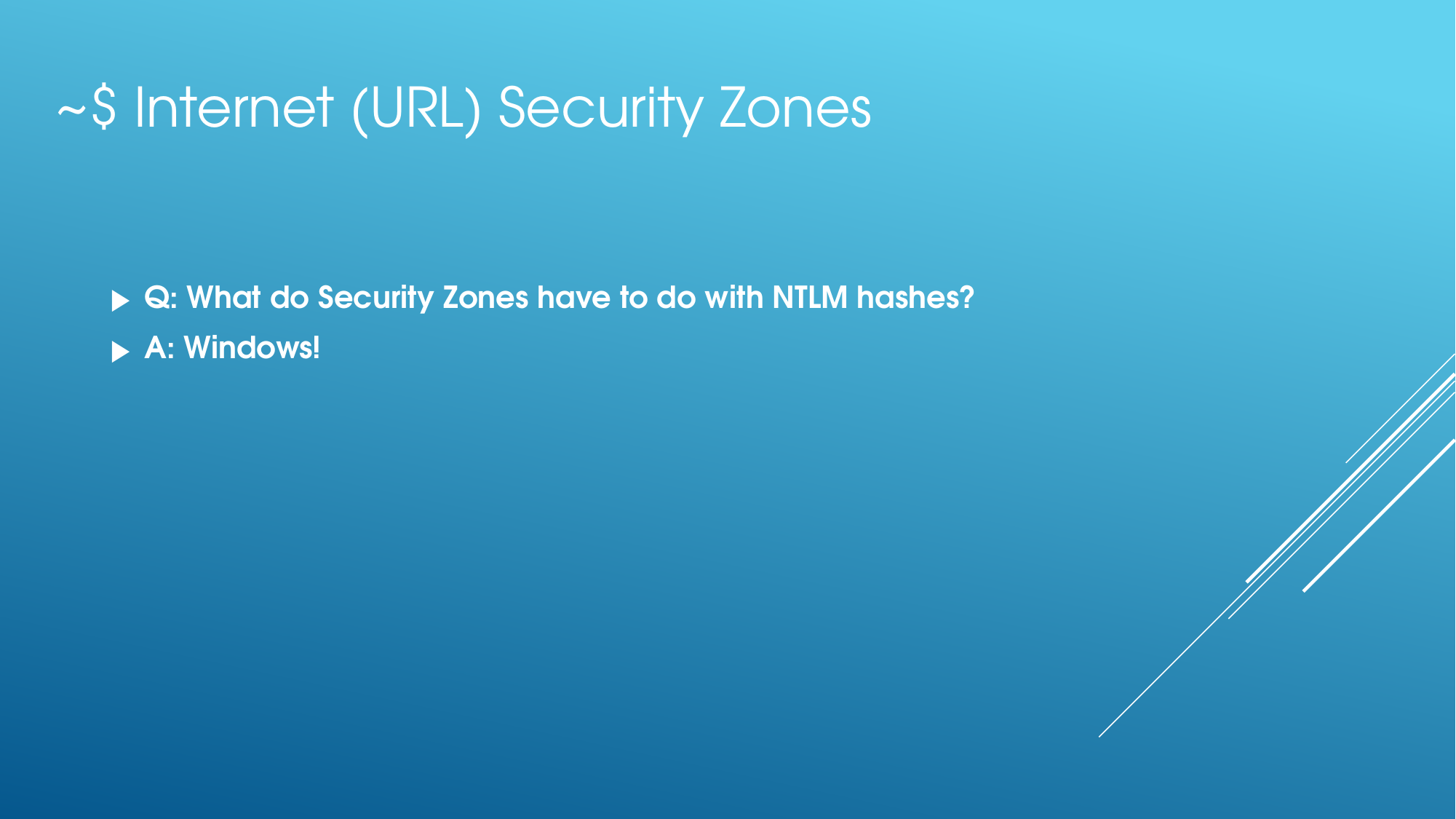

# ~$ Internet (URL) Security Zones
Q: What do Security Zones have to do with NTLM hashes?
A: Windows!